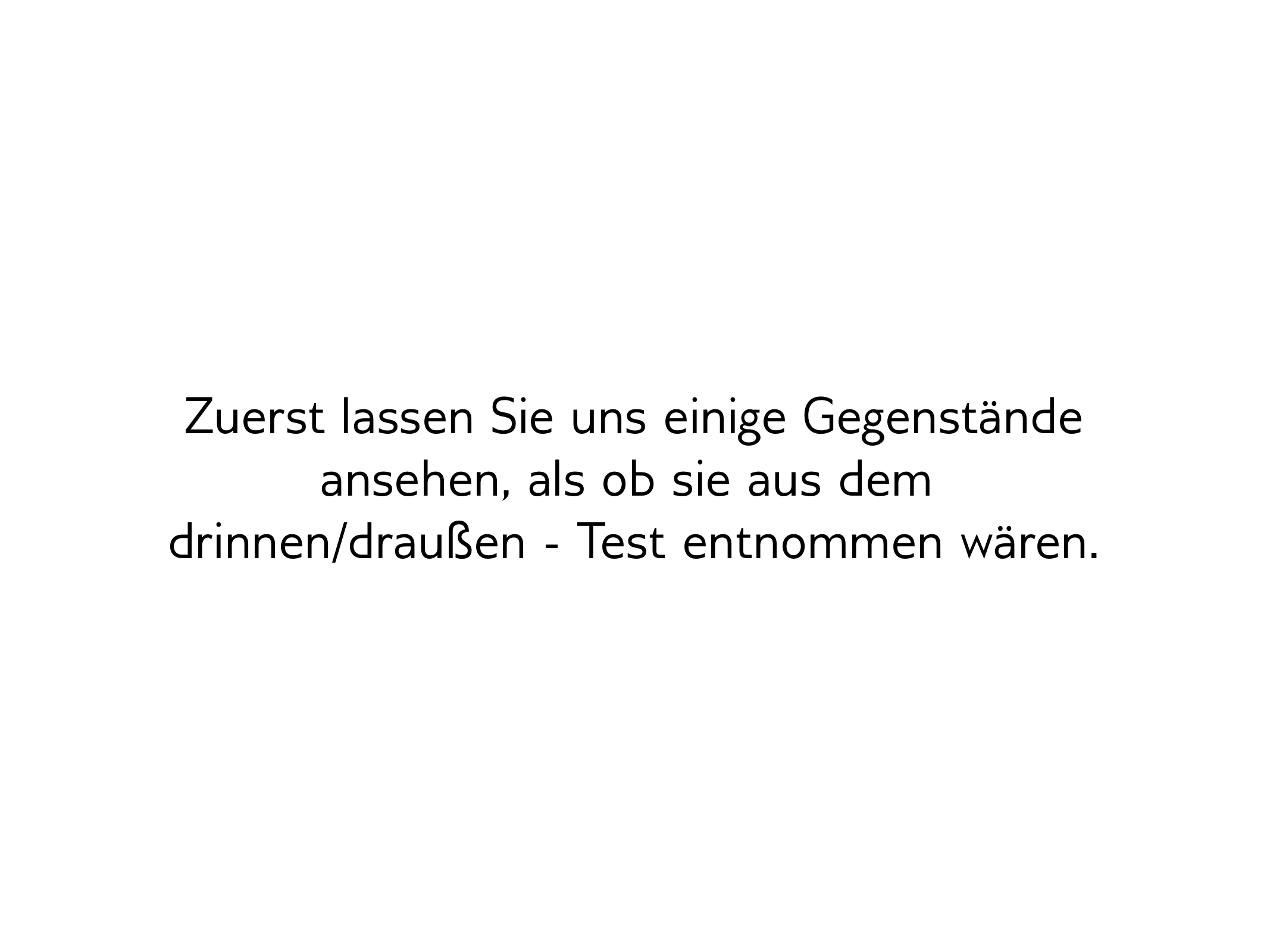

Zuerst lassen Sie uns einige Gegenstände ansehen, als ob sie aus dem
drinnen/draußen - Test entnommen wären.